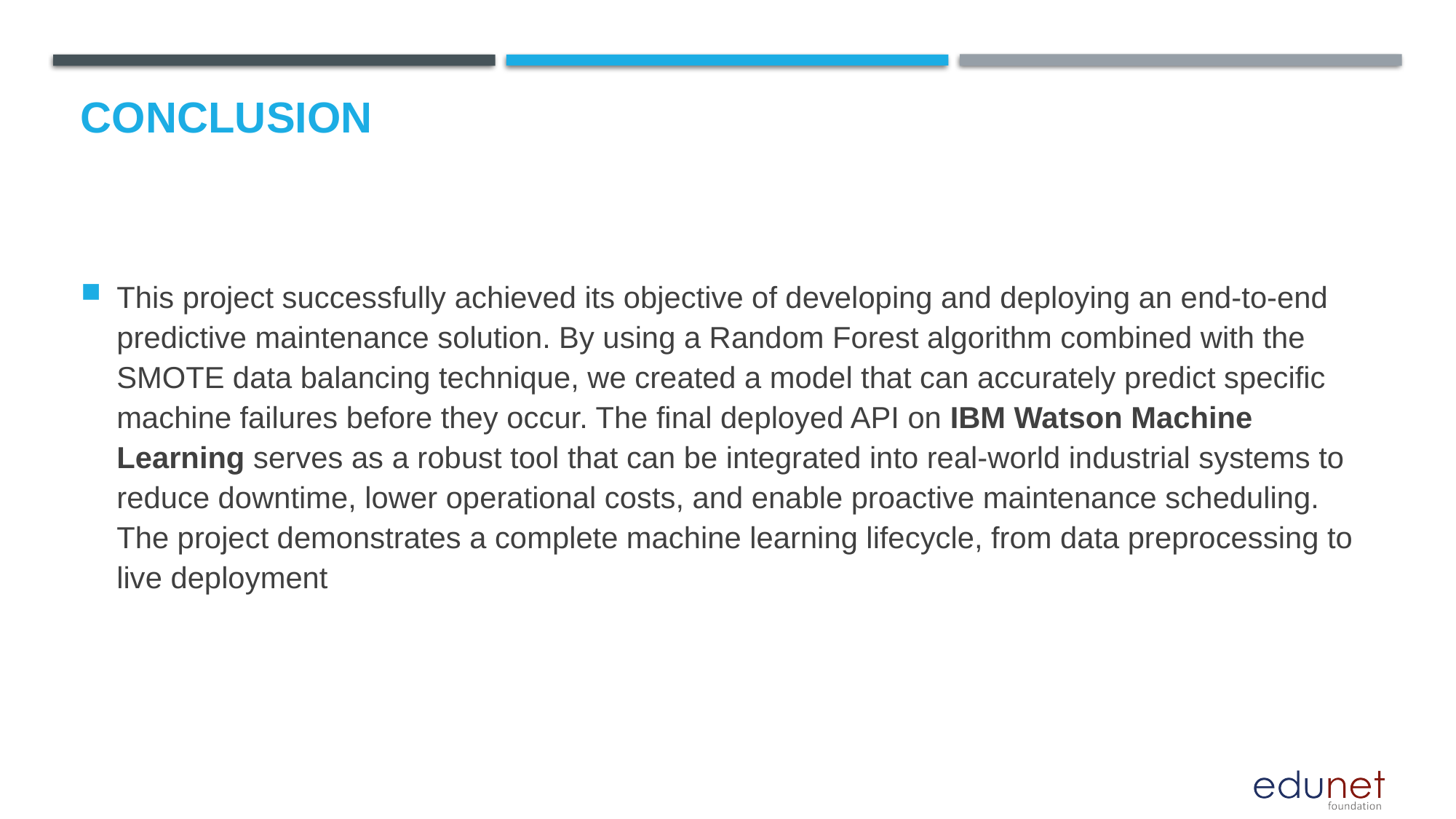

# Conclusion
This project successfully achieved its objective of developing and deploying an end-to-end predictive maintenance solution. By using a Random Forest algorithm combined with the SMOTE data balancing technique, we created a model that can accurately predict specific machine failures before they occur. The final deployed API on IBM Watson Machine Learning serves as a robust tool that can be integrated into real-world industrial systems to reduce downtime, lower operational costs, and enable proactive maintenance scheduling. The project demonstrates a complete machine learning lifecycle, from data preprocessing to live deployment